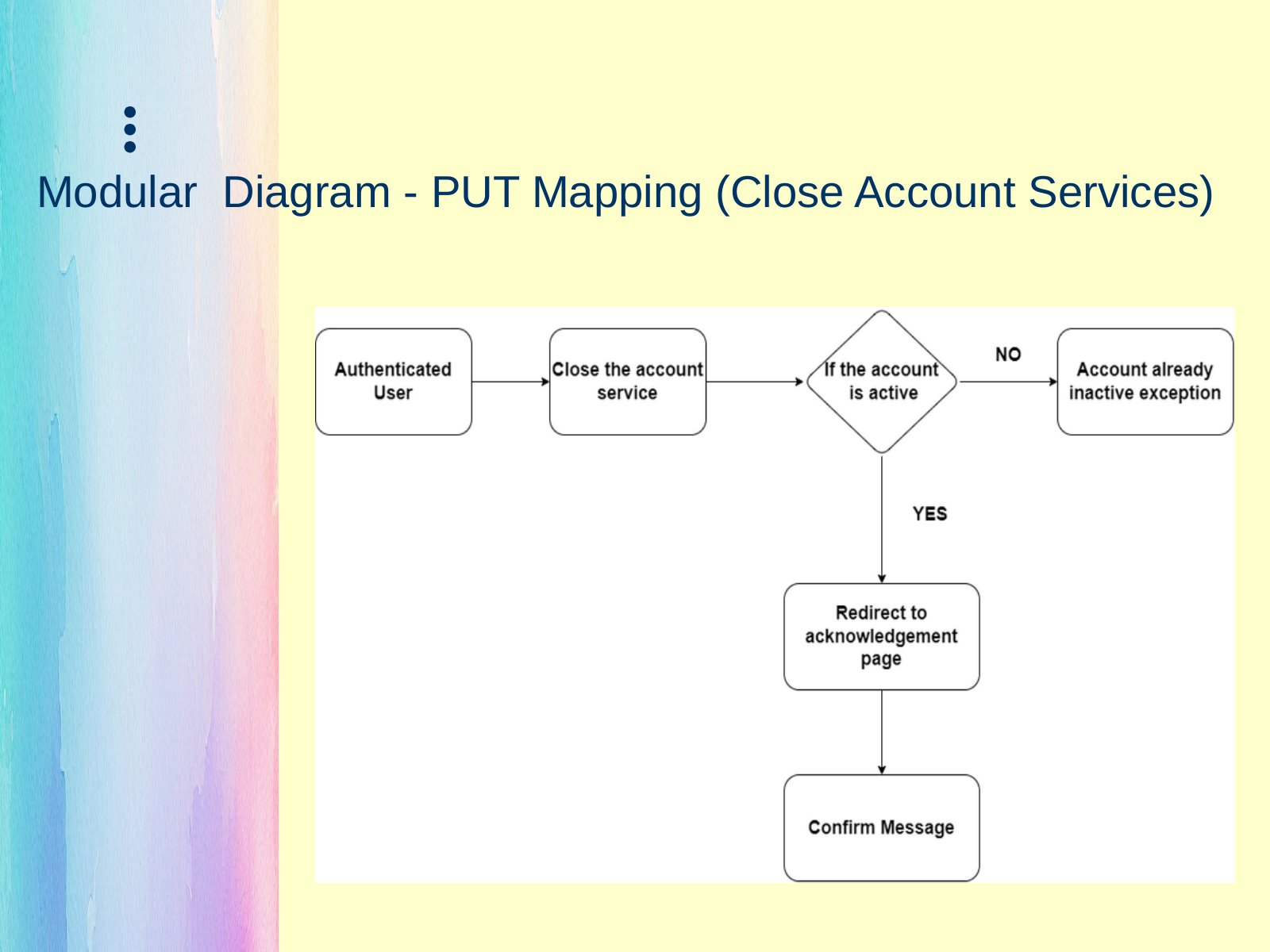

Modular  Diagram - PUT Mapping (Close Account Services)